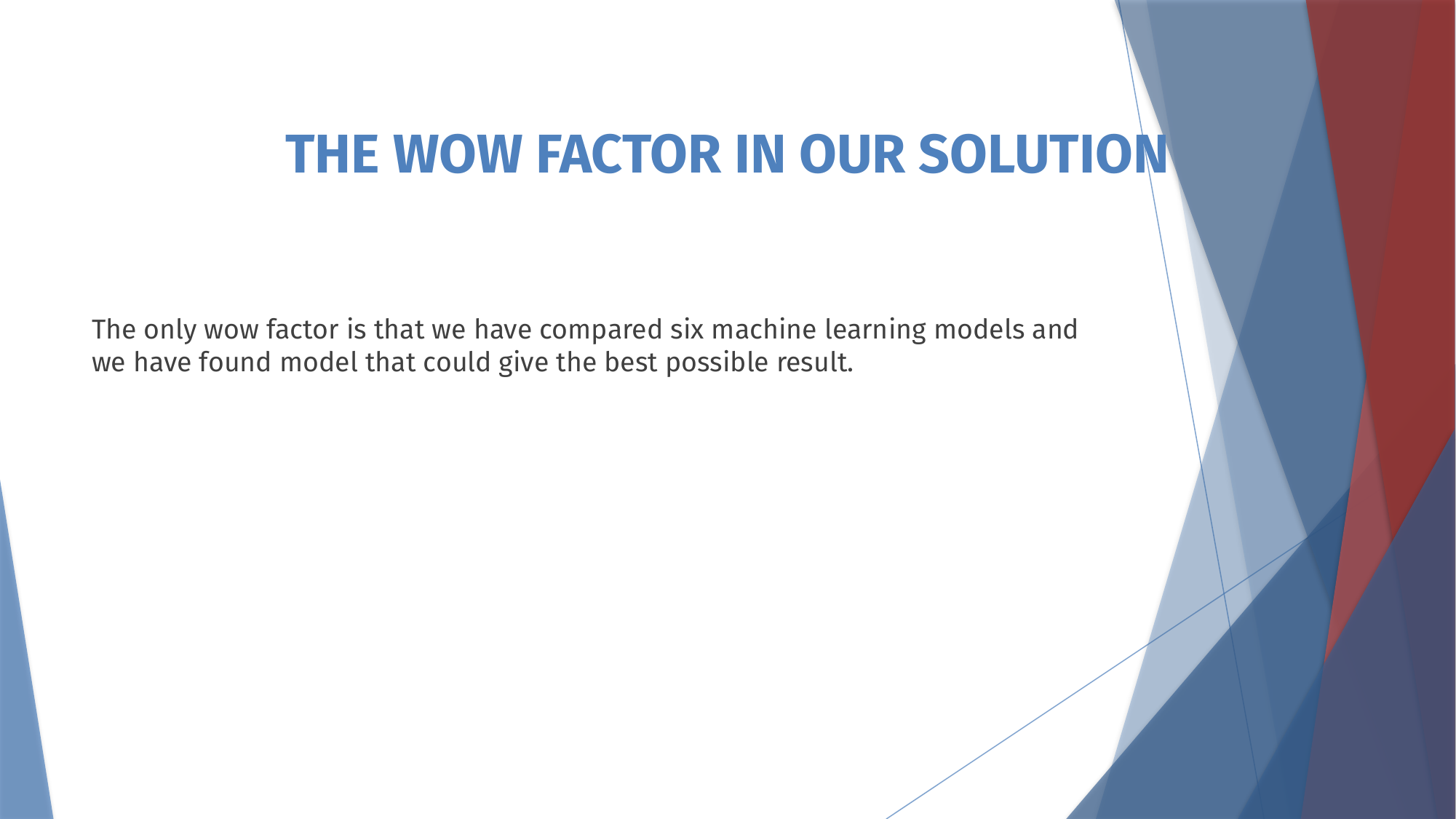

# THE WOW FACTOR IN OUR SOLUTION

The only wow factor is that we have compared six machine learning models and we have found model that could give the best possible result.